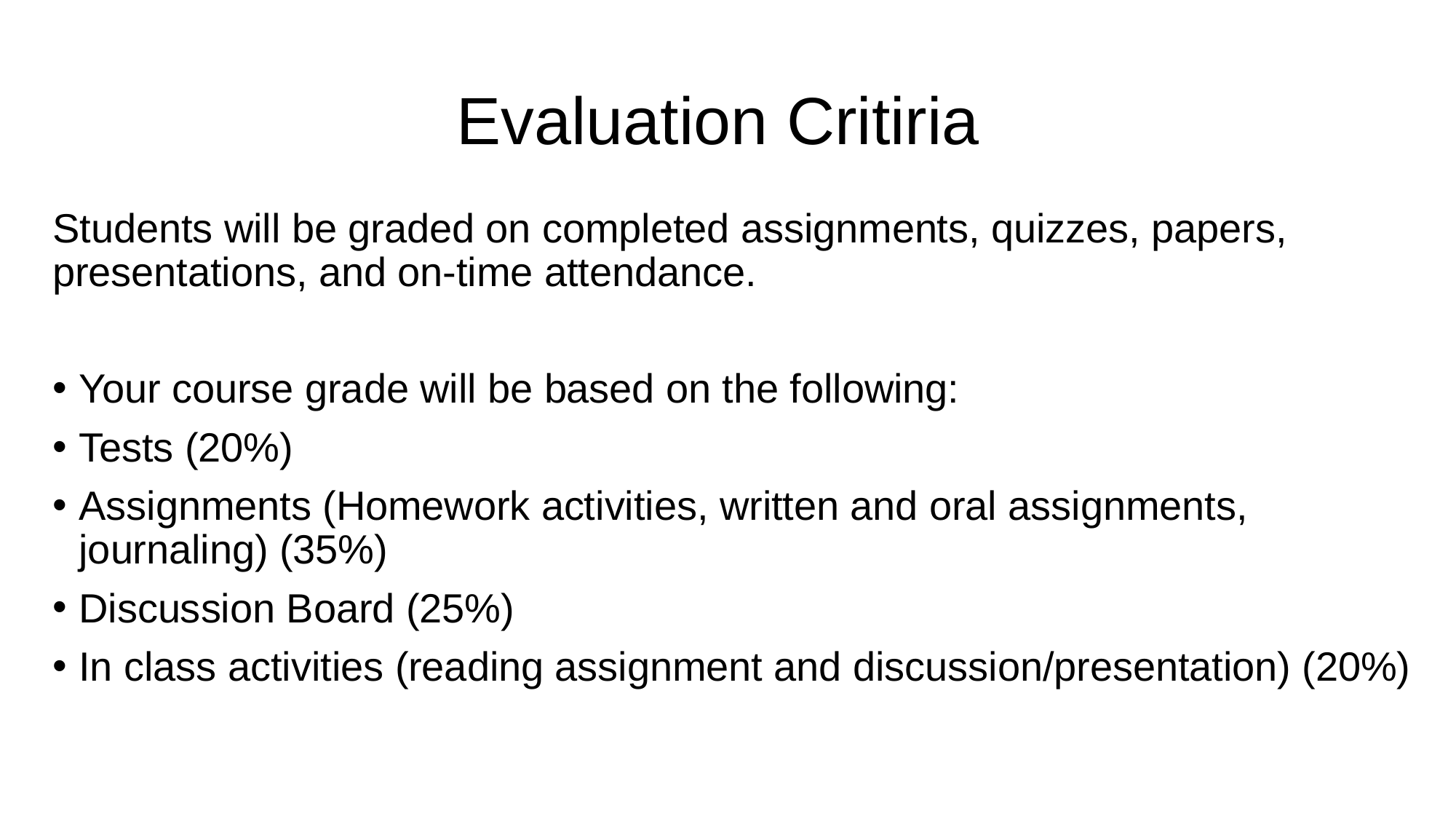

# Evaluation Critiria
Students will be graded on completed assignments, quizzes, papers, presentations, and on-time attendance.

Your course grade will be based on the following:
Tests (20%)
Assignments (Homework activities, written and oral assignments, journaling) (35%)
Discussion Board (25%)
In class activities (reading assignment and discussion/presentation) (20%)